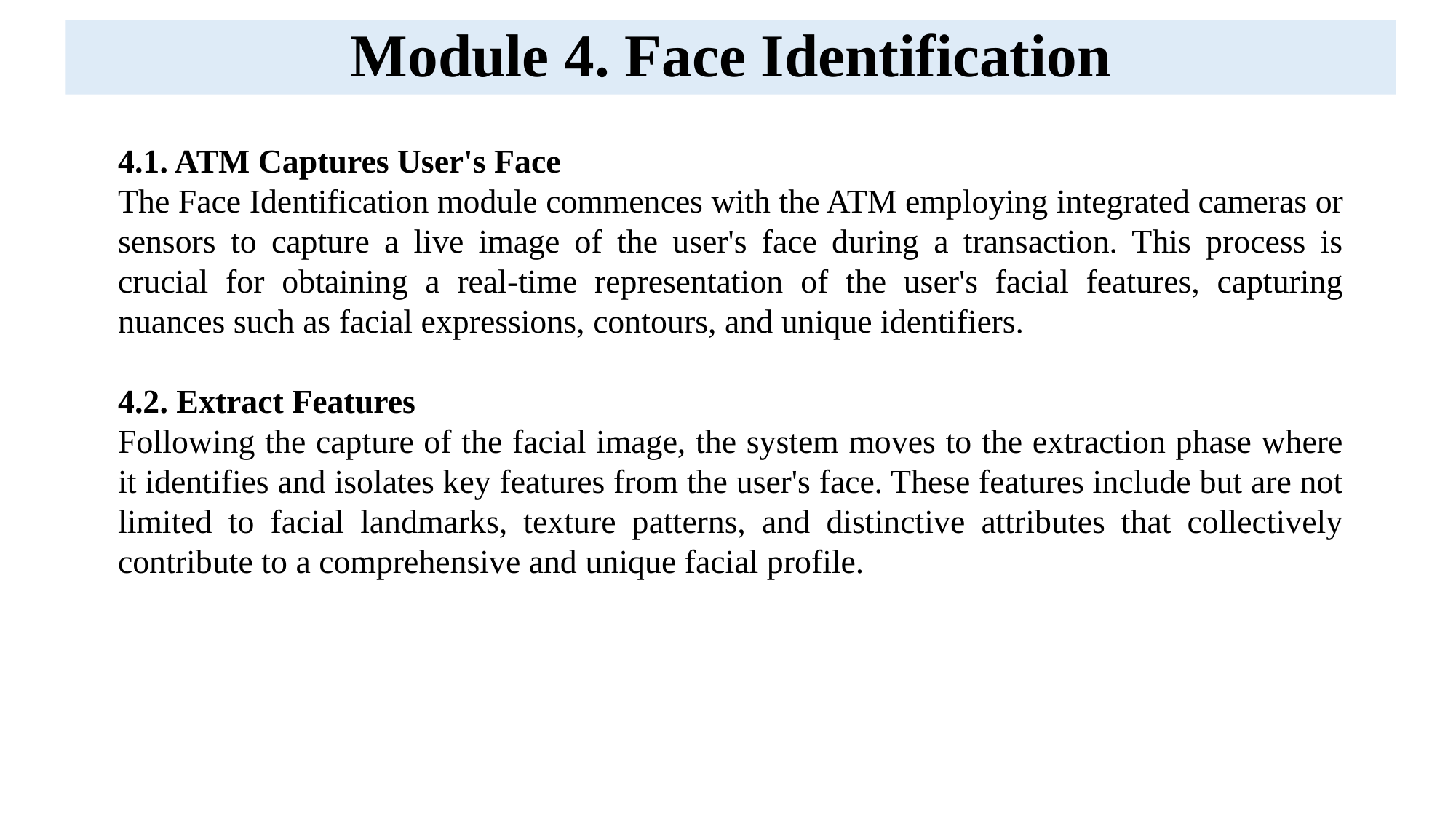

# Module 4. Face Identification
4.1. ATM Captures User's Face
The Face Identification module commences with the ATM employing integrated cameras or sensors to capture a live image of the user's face during a transaction. This process is crucial for obtaining a real-time representation of the user's facial features, capturing nuances such as facial expressions, contours, and unique identifiers.

4.2. Extract Features
Following the capture of the facial image, the system moves to the extraction phase where it identifies and isolates key features from the user's face. These features include but are not limited to facial landmarks, texture patterns, and distinctive attributes that collectively contribute to a comprehensive and unique facial profile.